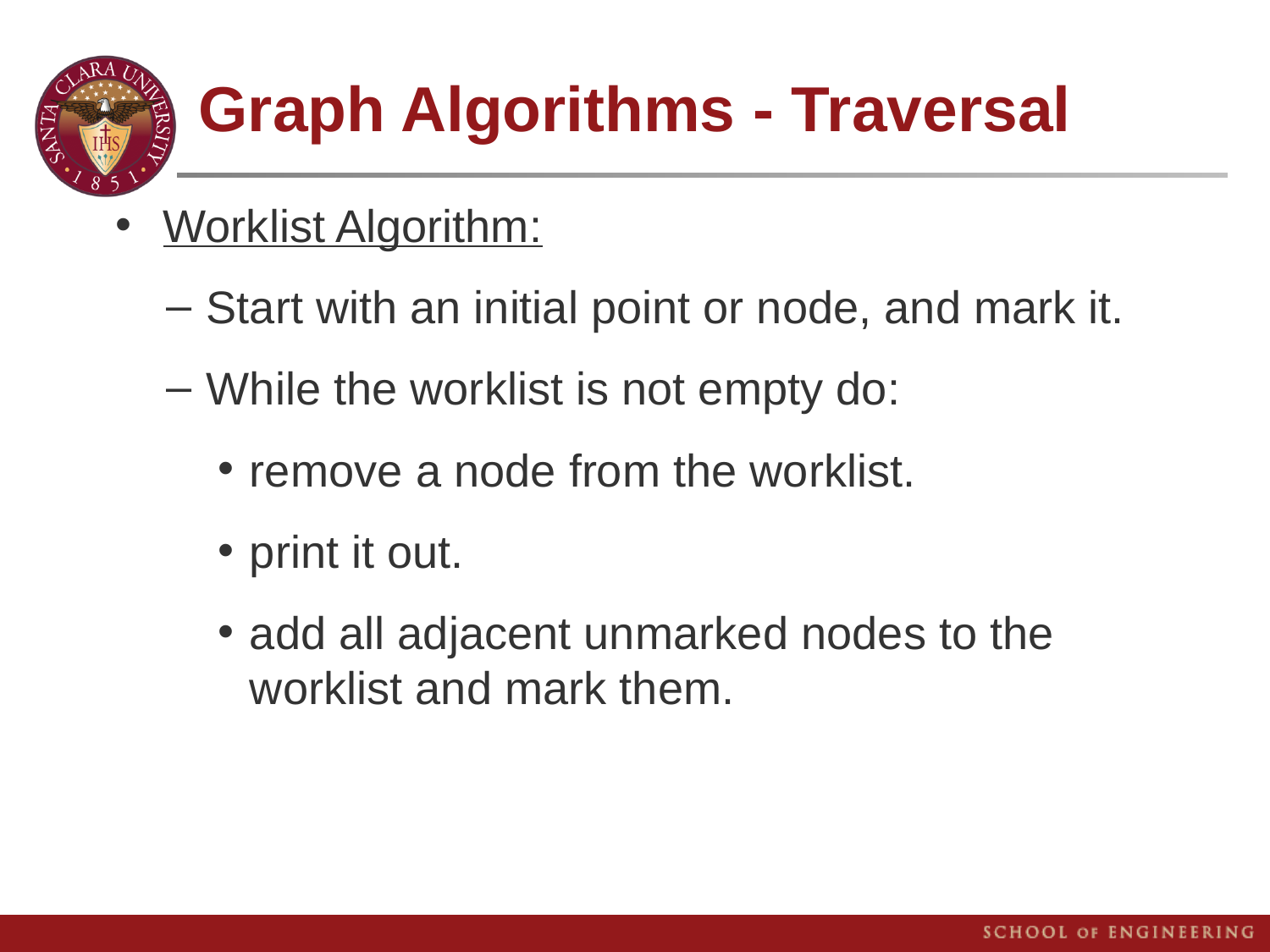

# Graph Algorithms - Traversal
Worklist Algorithm:
Start with an initial point or node, and mark it.
While the worklist is not empty do:
remove a node from the worklist.
print it out.
add all adjacent unmarked nodes to the worklist and mark them.